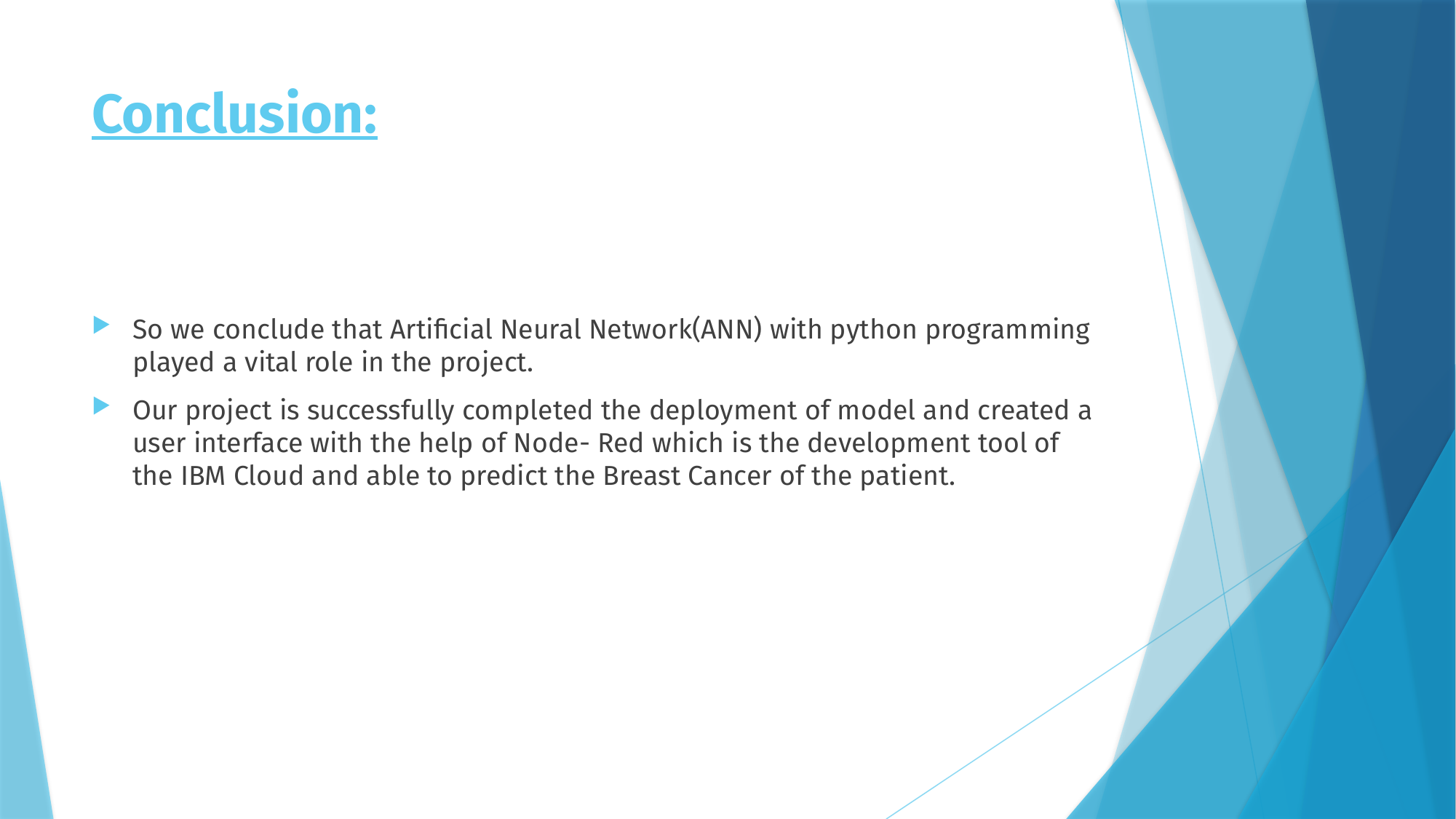

# Conclusion:

So we conclude that Artificial Neural Network(ANN) with python programming played a vital role in the project.
Our project is successfully completed the deployment of model and created a user interface with the help of Node- Red which is the development tool of the IBM Cloud and able to predict the Breast Cancer of the patient.